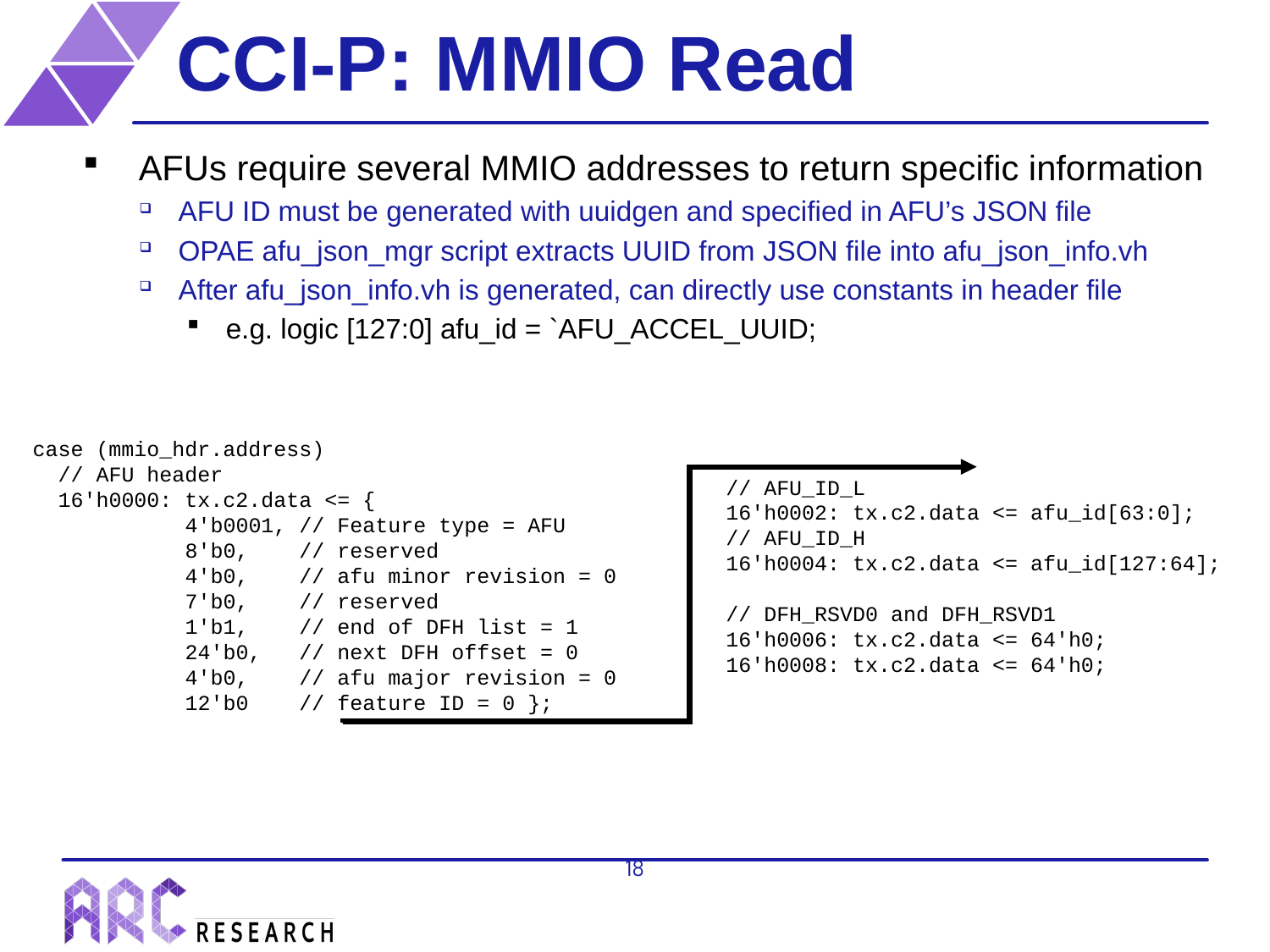

# CCI-P: MMIO Read
AFUs require several MMIO addresses to return specific information
AFU ID must be generated with uuidgen and specified in AFU’s JSON file
OPAE afu_json_mgr script extracts UUID from JSON file into afu_json_info.vh
After afu_json_info.vh is generated, can directly use constants in header file
e.g. logic [127:0] afu_id = `AFU_ACCEL_UUID;

case (mmio_hdr.address)
  // AFU header
  16'h0000: tx.c2.data <= {
            4'b0001, // Feature type = AFU
            8'b0,    // reserved
            4'b0,    // afu minor revision = 0
            7'b0,    // reserved
            1'b1,    // end of DFH list = 1
            24'b0,   // next DFH offset = 0
            4'b0,    // afu major revision = 0
            12'b0    // feature ID = 0 };
// AFU_ID_L
16'h0002: tx.c2.data <= afu_id[63:0];
// AFU_ID_H
16'h0004: tx.c2.data <= afu_id[127:64];

// DFH_RSVD0 and DFH_RSVD1
16'h0006: tx.c2.data <= 64'h0;
16'h0008: tx.c2.data <= 64'h0;
18